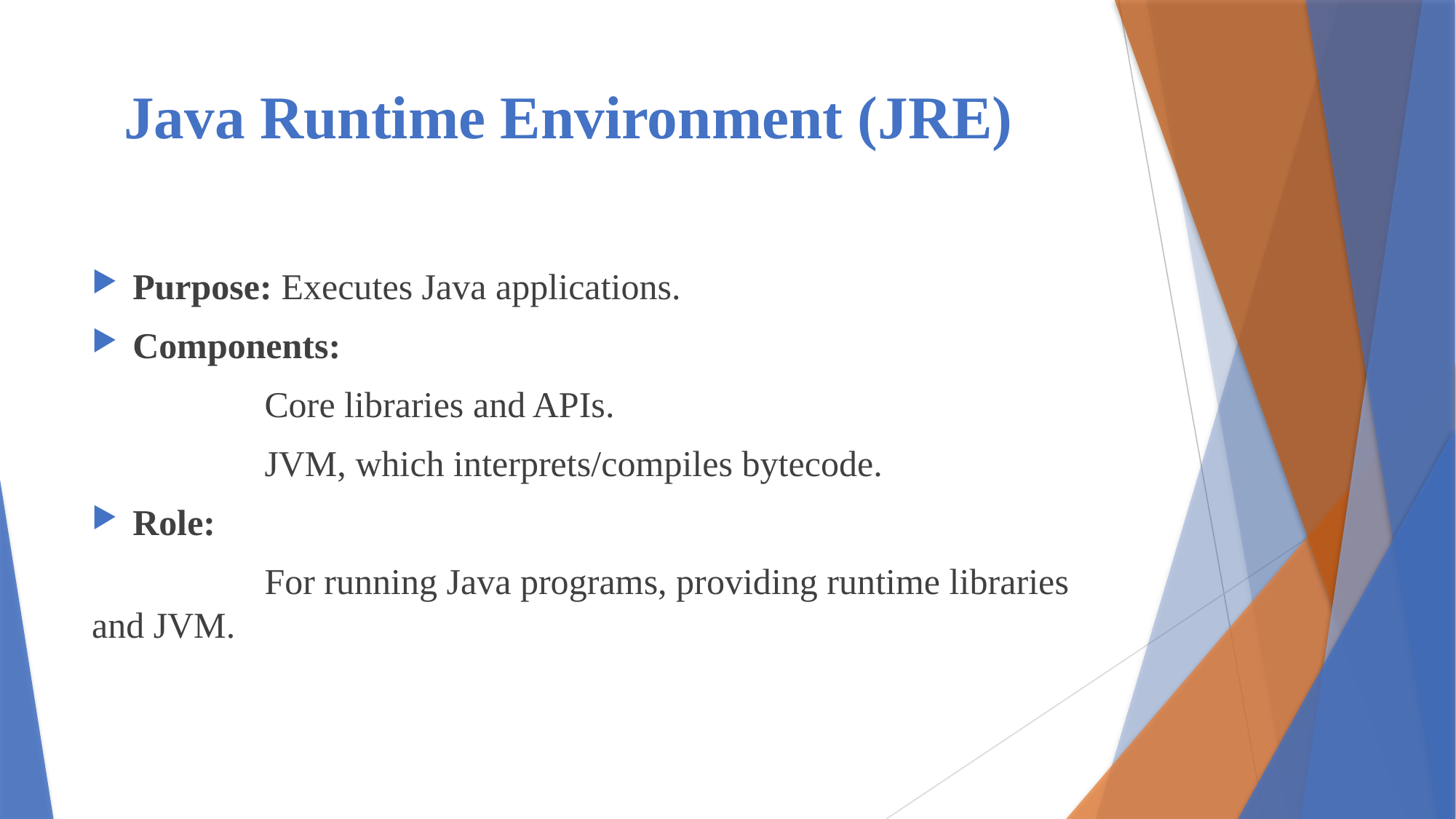

# Java Runtime Environment (JRE)
Purpose: Executes Java applications.
Components:
                   Core libraries and APIs.
                   JVM, which interprets/compiles bytecode.
Role:
                   For running Java programs, providing runtime libraries and JVM.